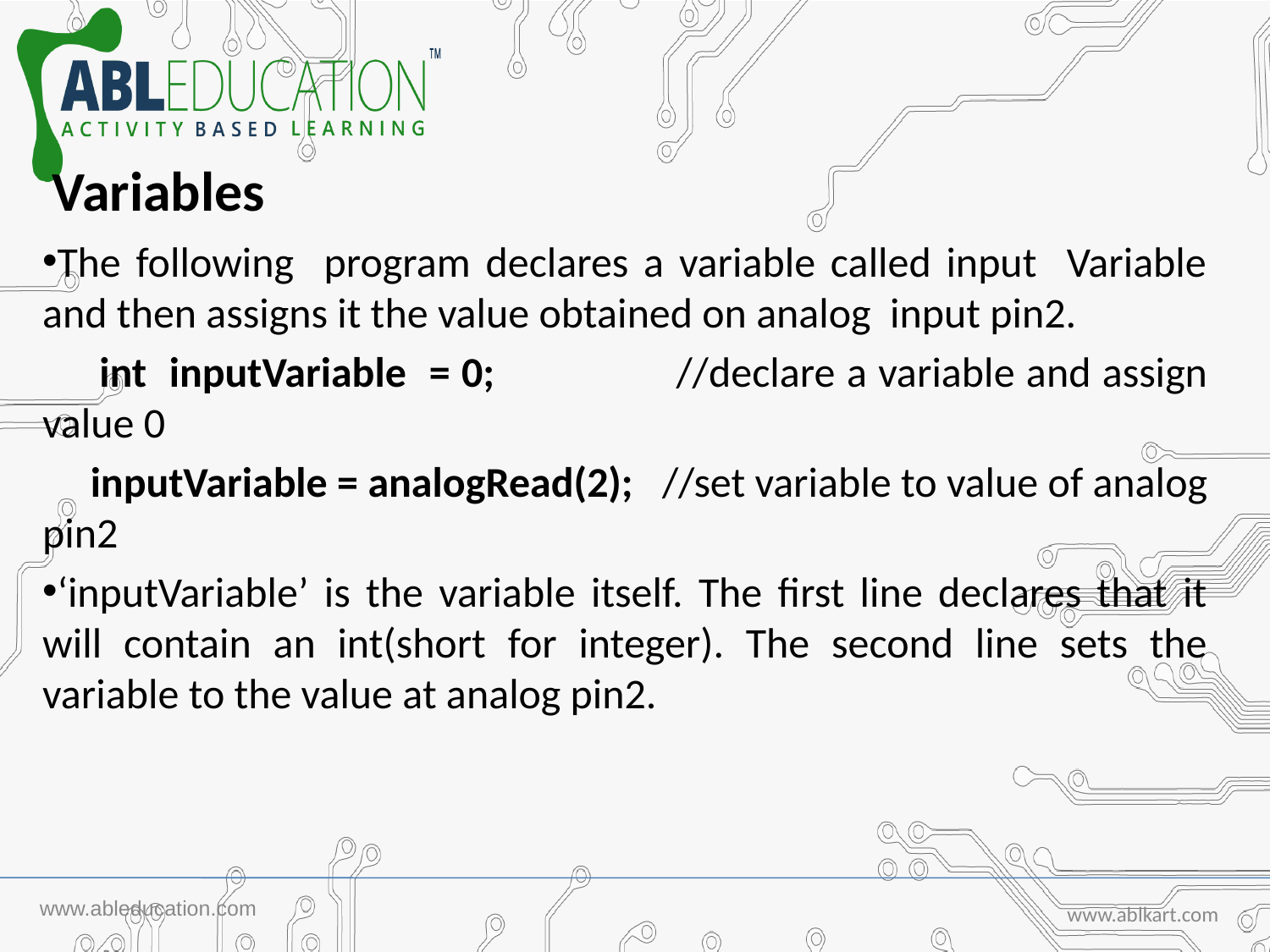

Variables
The following  program declares a variable called input  Variable and then assigns it the value obtained on analog  input pin2.
     int  inputVariable  = 0;                //declare a variable and assign value 0
     inputVariable = analogRead(2);   //set variable to value of analog pin2
‘inputVariable’ is the variable itself. The first line declares that it will contain an int(short for integer). The second line sets the variable to the value at analog pin2.

www.ableducation.com
www.ablkart.com